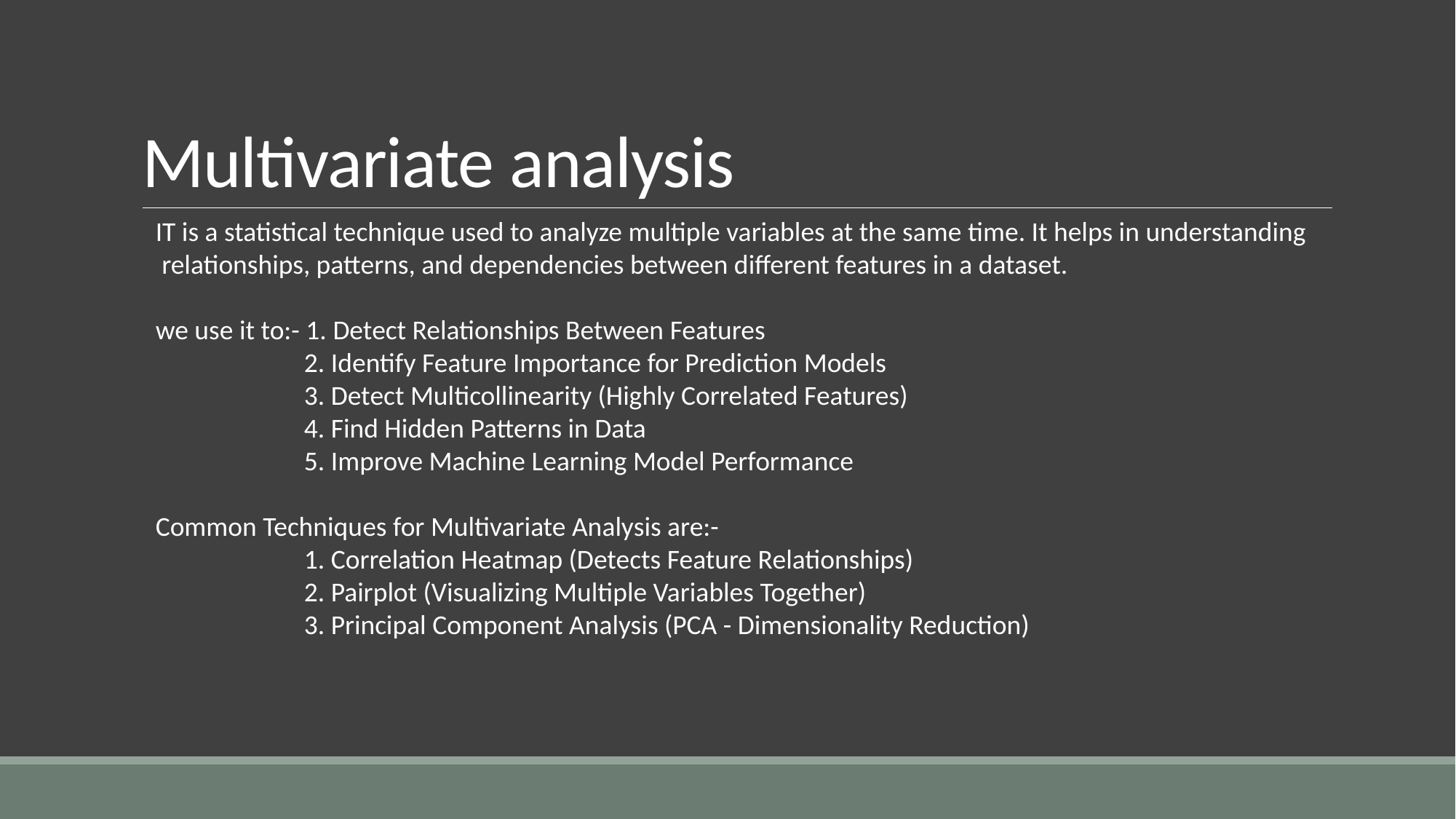

# Multivariate analysis
IT is a statistical technique used to analyze multiple variables at the same time. It helps in understanding
 relationships, patterns, and dependencies between different features in a dataset.

we use it to:- 1. Detect Relationships Between Features
                        2. Identify Feature Importance for Prediction Models
                        3. Detect Multicollinearity (Highly Correlated Features)
                        4. Find Hidden Patterns in Data
                        5. Improve Machine Learning Model Performance

Common Techniques for Multivariate Analysis are:-
                        1. Correlation Heatmap (Detects Feature Relationships)
                        2. Pairplot (Visualizing Multiple Variables Together)
                        3. Principal Component Analysis (PCA - Dimensionality Reduction)